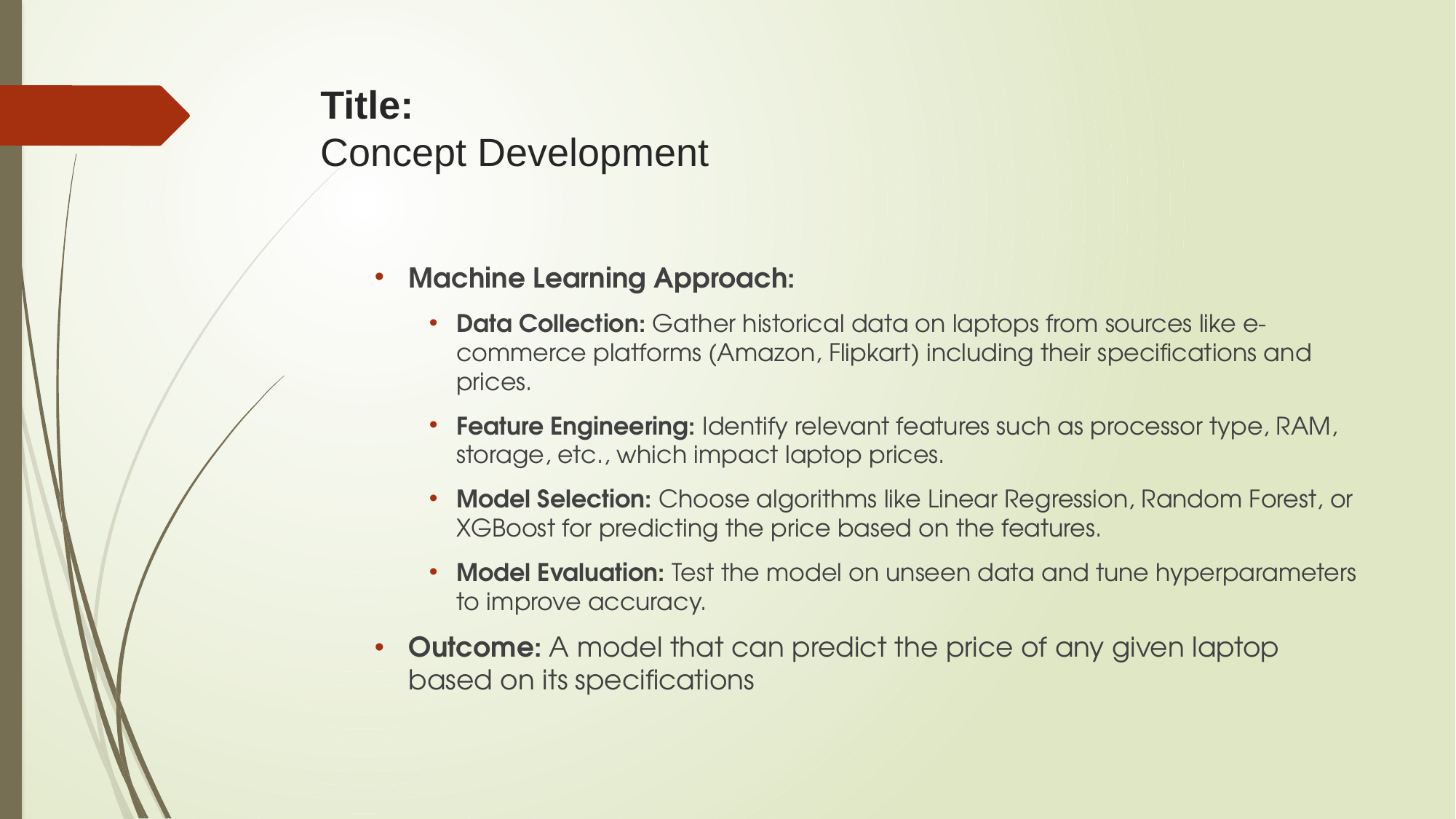

# Title: Concept Development
Machine Learning Approach:
Data Collection: Gather historical data on laptops from sources like e-commerce platforms (Amazon, Flipkart) including their specifications and prices.
Feature Engineering: Identify relevant features such as processor type, RAM, storage, etc., which impact laptop prices.
Model Selection: Choose algorithms like Linear Regression, Random Forest, or XGBoost for predicting the price based on the features.
Model Evaluation: Test the model on unseen data and tune hyperparameters to improve accuracy.
Outcome: A model that can predict the price of any given laptop based on its specifications